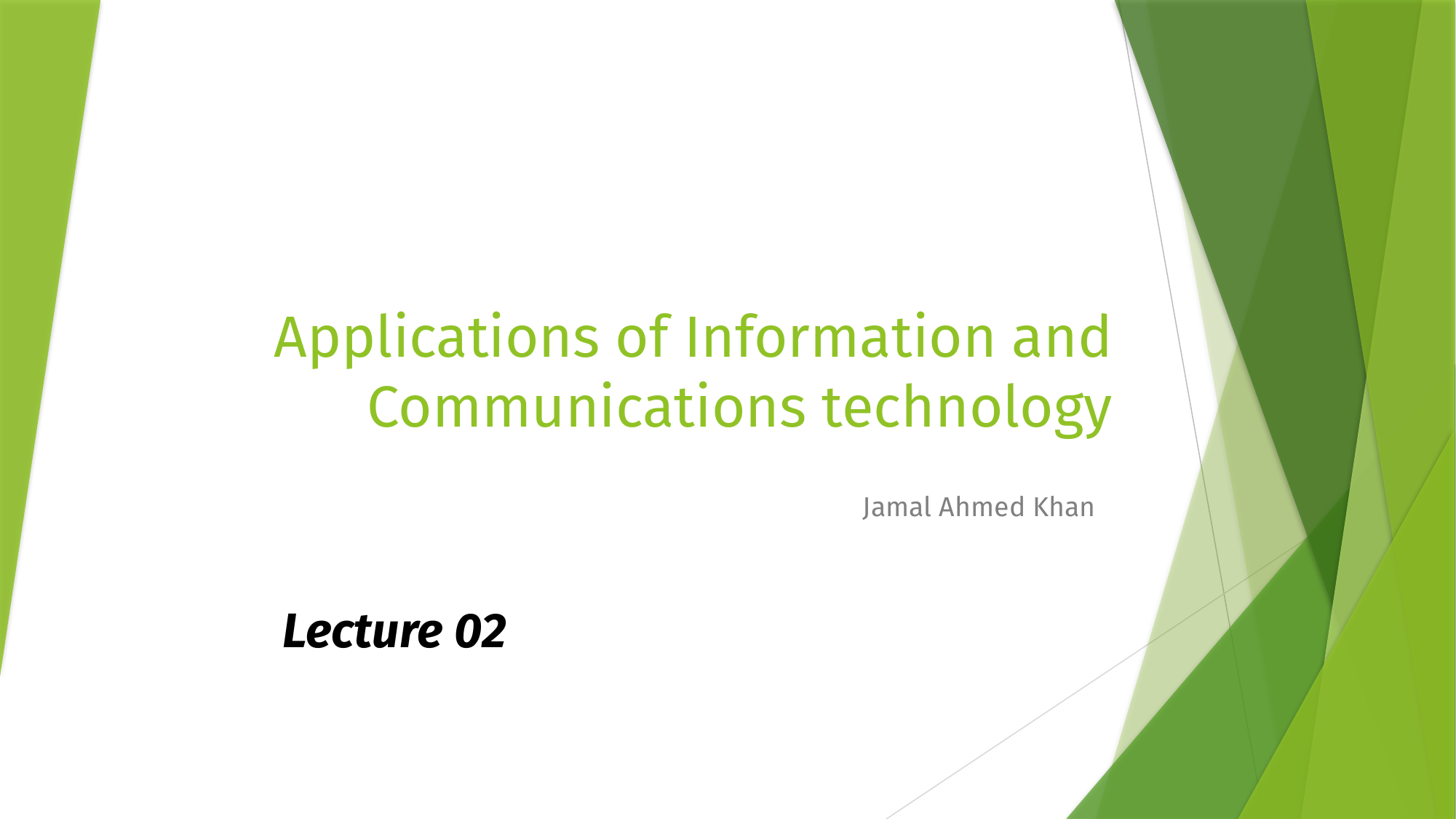

# Applications of Information and Communications technology
Jamal Ahmed Khan
Lecture 02